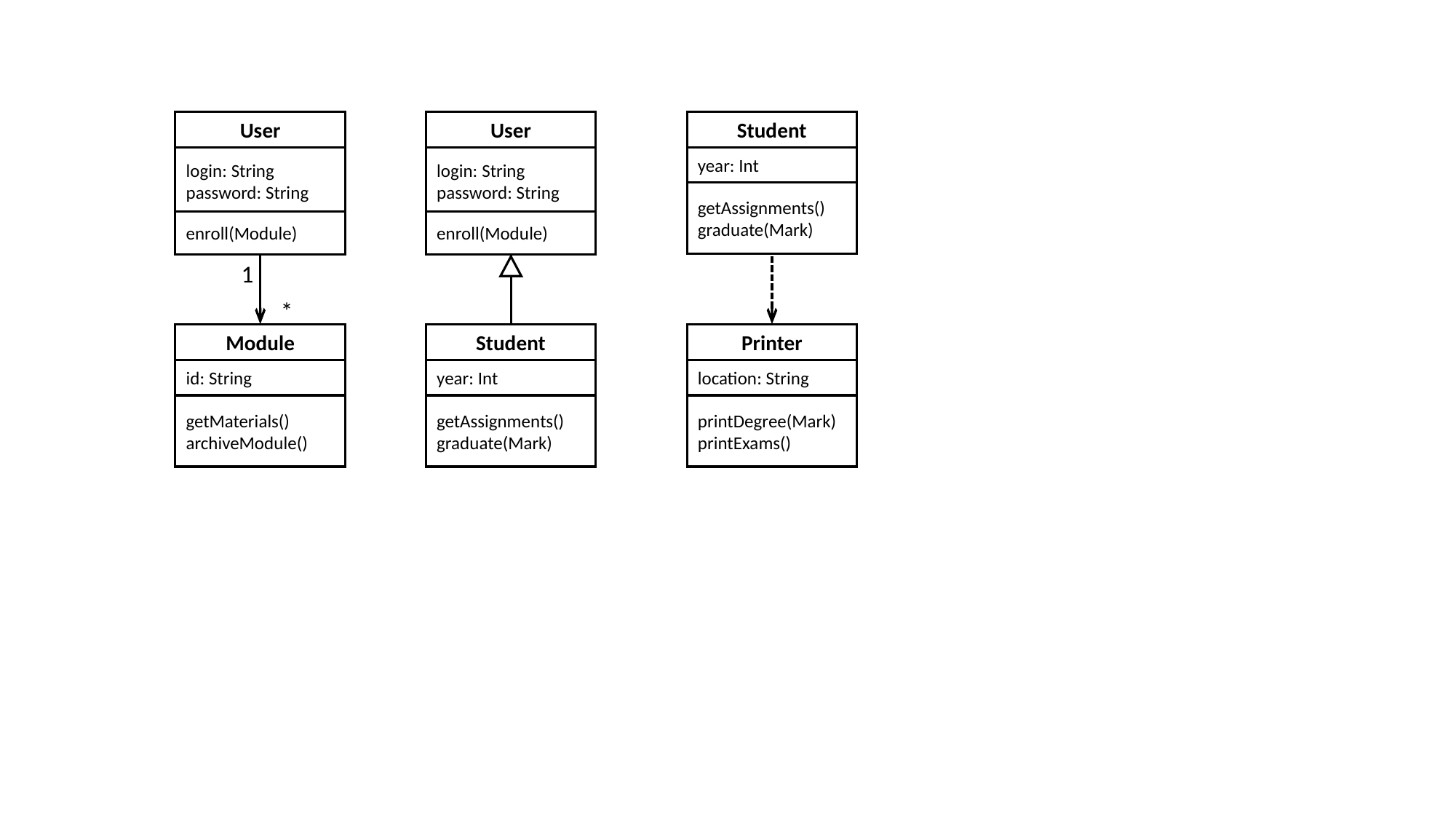

User
User
Student
year: Int
login: String
password: String
login: String
password: String
getAssignments()
graduate(Mark)
enroll(Module)
enroll(Module)
1

*
Module
Student
Printer
id: String
year: Int
location: String
getMaterials()
archiveModule()
getAssignments()
graduate(Mark)
printDegree(Mark)
printExams()